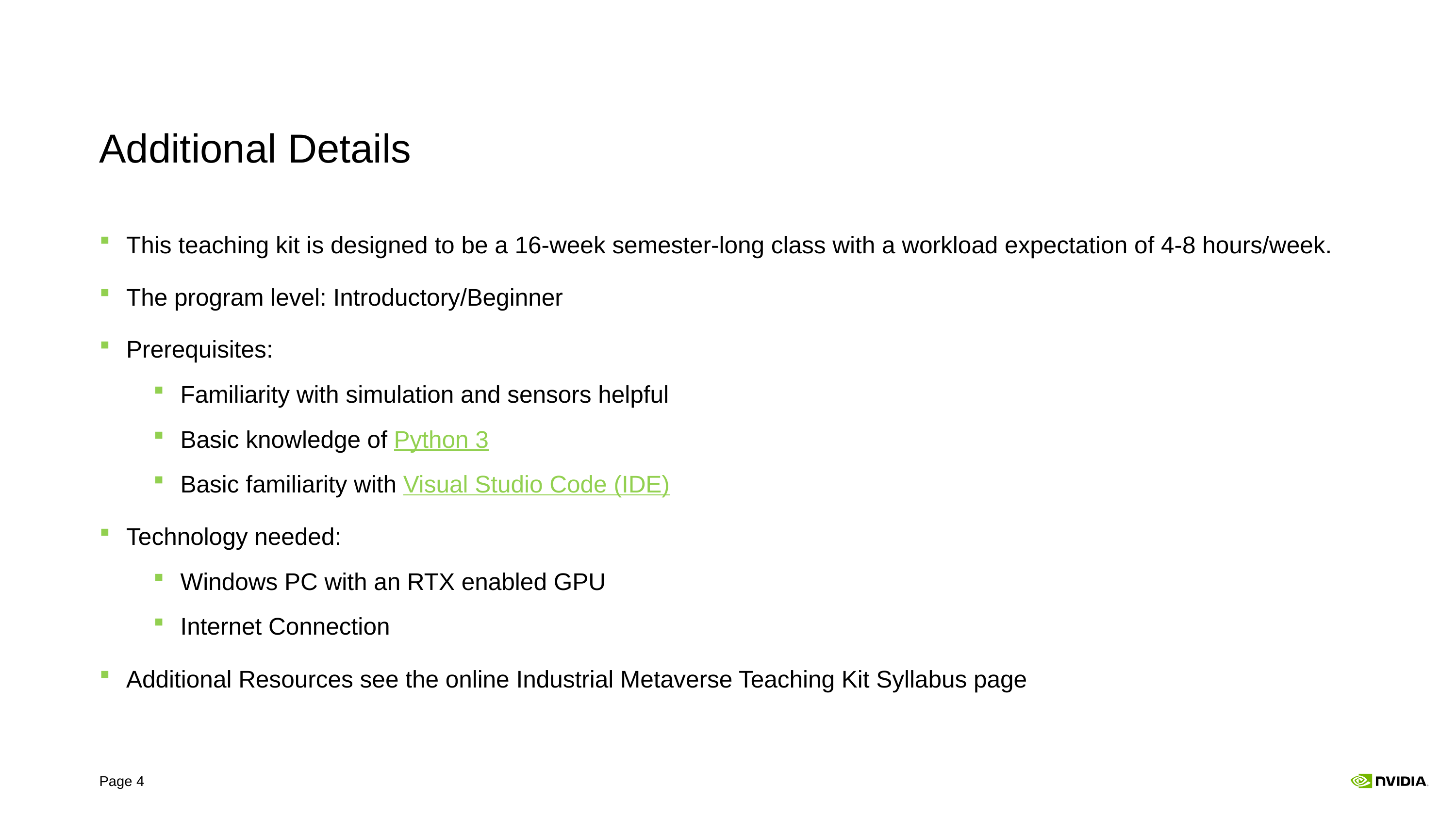

# Additional Details
This teaching kit is designed to be a 16-week semester-long class with a workload expectation of 4-8 hours/week.
The program level: Introductory/Beginner
Prerequisites:
Familiarity with simulation and sensors helpful
Basic knowledge of Python 3
Basic familiarity with Visual Studio Code (IDE)
Technology needed:
Windows PC with an RTX enabled GPU
Internet Connection
Additional Resources see the online Industrial Metaverse Teaching Kit Syllabus page